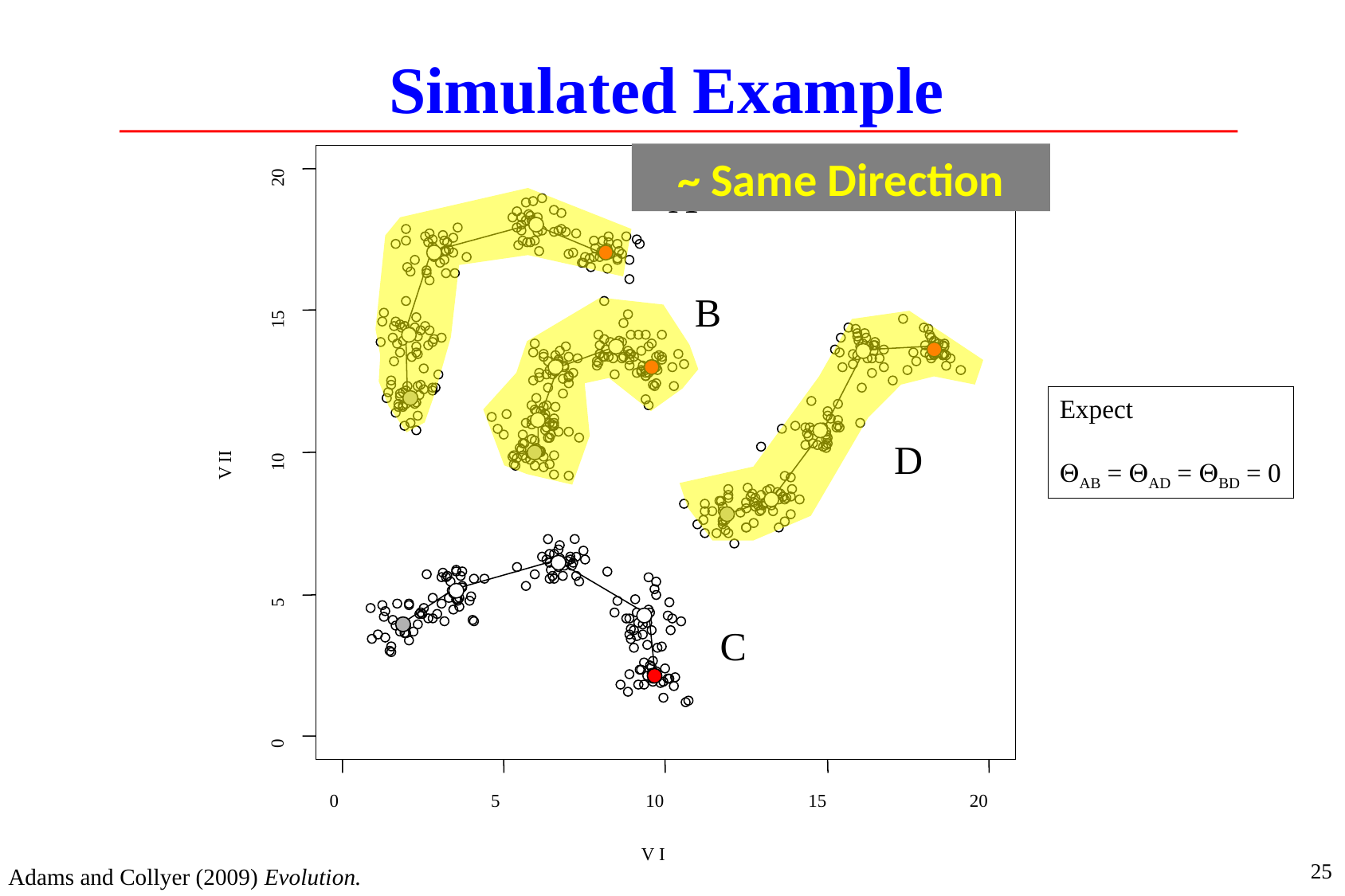

# Simulated Example

~ Same Direction

20

15

10

V II

5

0

0
5
10
15
20
V I
A
B
D
C

Expect

ΘAB = ΘAD = ΘBD = 0
25
Adams and Collyer (2009) Evolution.